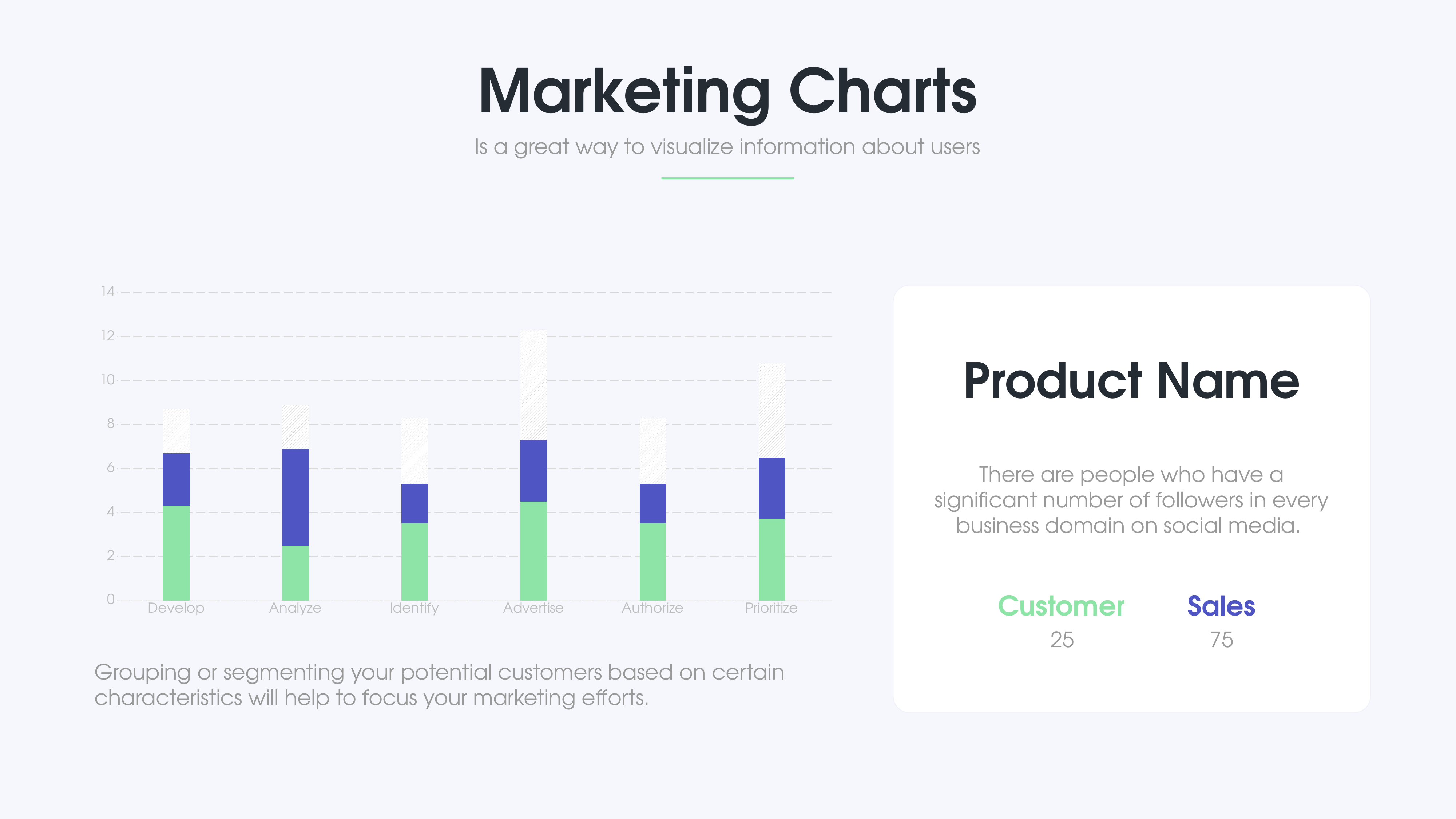

Marketing Charts
Is a great way to visualize information about users

### Chart

| Category | Series 1 | Series 2 | Series 3 |
|---|---|---|---|
| Develop | 4.3 | 2.4 | 2.0 |
| Analyze | 2.5 | 4.4 | 2.0 |
| Identify | 3.5 | 1.8 | 3.0 |
| Advertise | 4.5 | 2.8 | 5.0 |
| Authorize | 3.5 | 1.8 | 3.0 |
| Prioritize | 3.7 | 2.8 | 4.3 |
Product Name
There are people who have a significant number of followers in every business domain on social media.
Customer
Sales
25
75
Grouping or segmenting your potential customers based on certain characteristics will help to focus your marketing efforts.